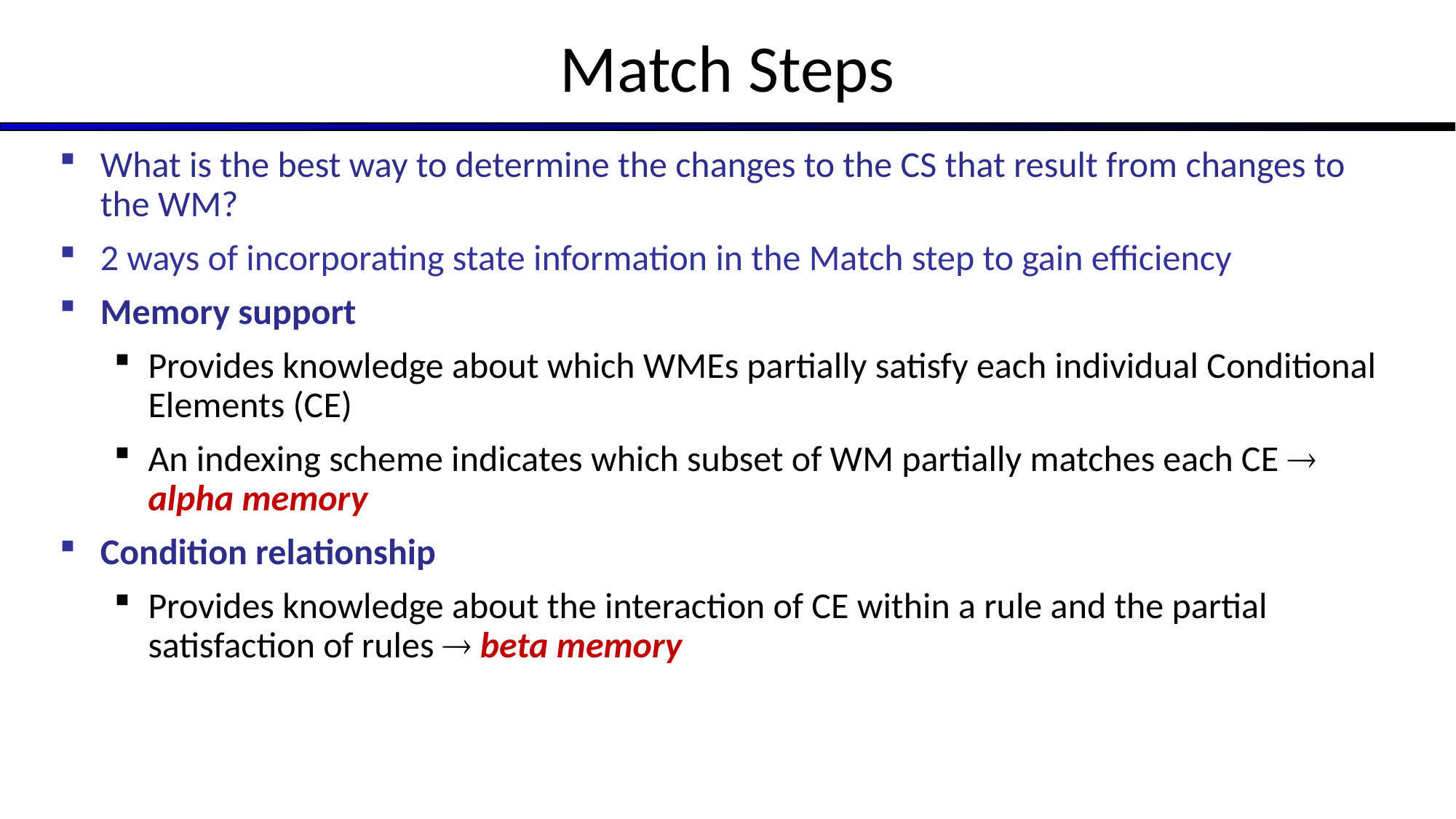

# Match Steps
What is the best way to determine the changes to the CS that result from changes to the WM?
2 ways of incorporating state information in the Match step to gain efficiency
Memory support
Provides knowledge about which WMEs partially satisfy each individual Conditional Elements (CE)
An indexing scheme indicates which subset of WM partially matches each CE → alpha memory
Condition relationship
Provides knowledge about the interaction of CE within a rule and the partial satisfaction of rules → beta memory